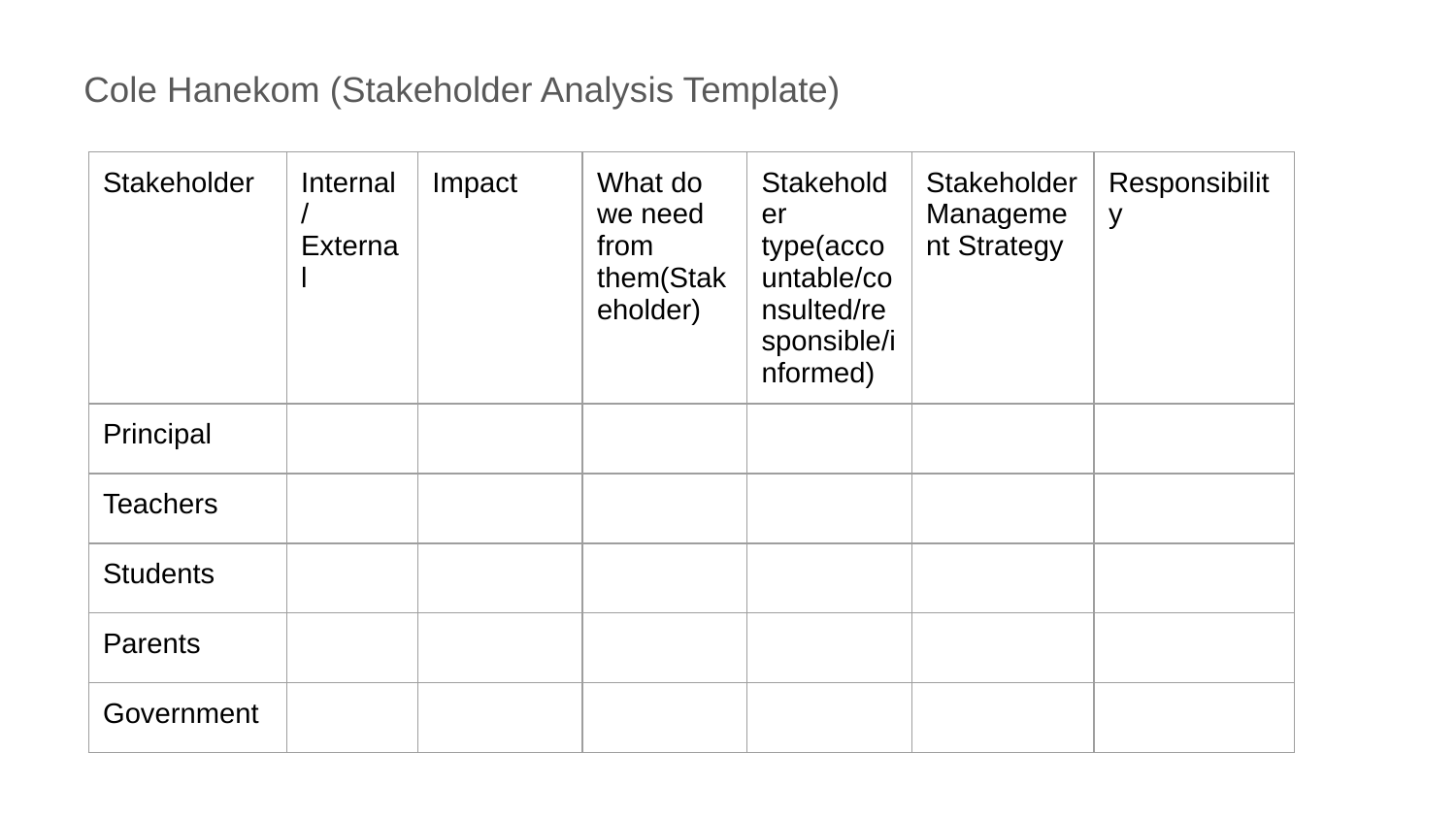

Cole Hanekom (Stakeholder Analysis Template)
| Stakeholder | Internal/External | Impact | What do we need from them(Stakeholder) | Stakeholder type(accountable/consulted/responsible/informed) | Stakeholder Management Strategy | Responsibility |
| --- | --- | --- | --- | --- | --- | --- |
| Principal |  |  |  |  |  |  |
| Teachers |  |  |  |  |  |  |
| Students |  |  |  |  |  |  |
| Parents |  |  |  |  |  |  |
| Government |  |  |  |  |  |  |